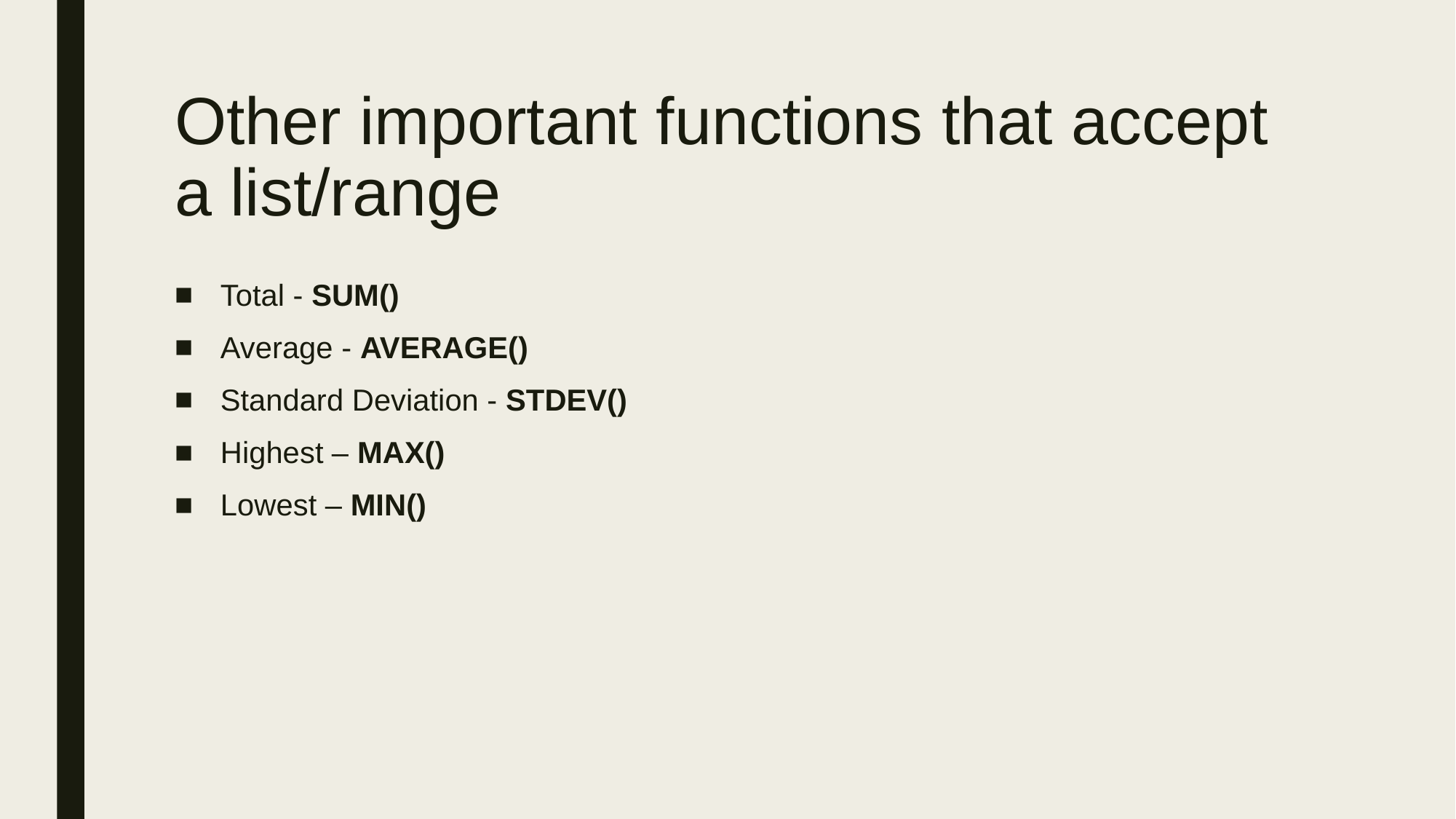

# Other important functions that accept a list/range
Total - SUM()
Average - AVERAGE()
Standard Deviation - STDEV()
Highest – MAX()
Lowest – MIN()